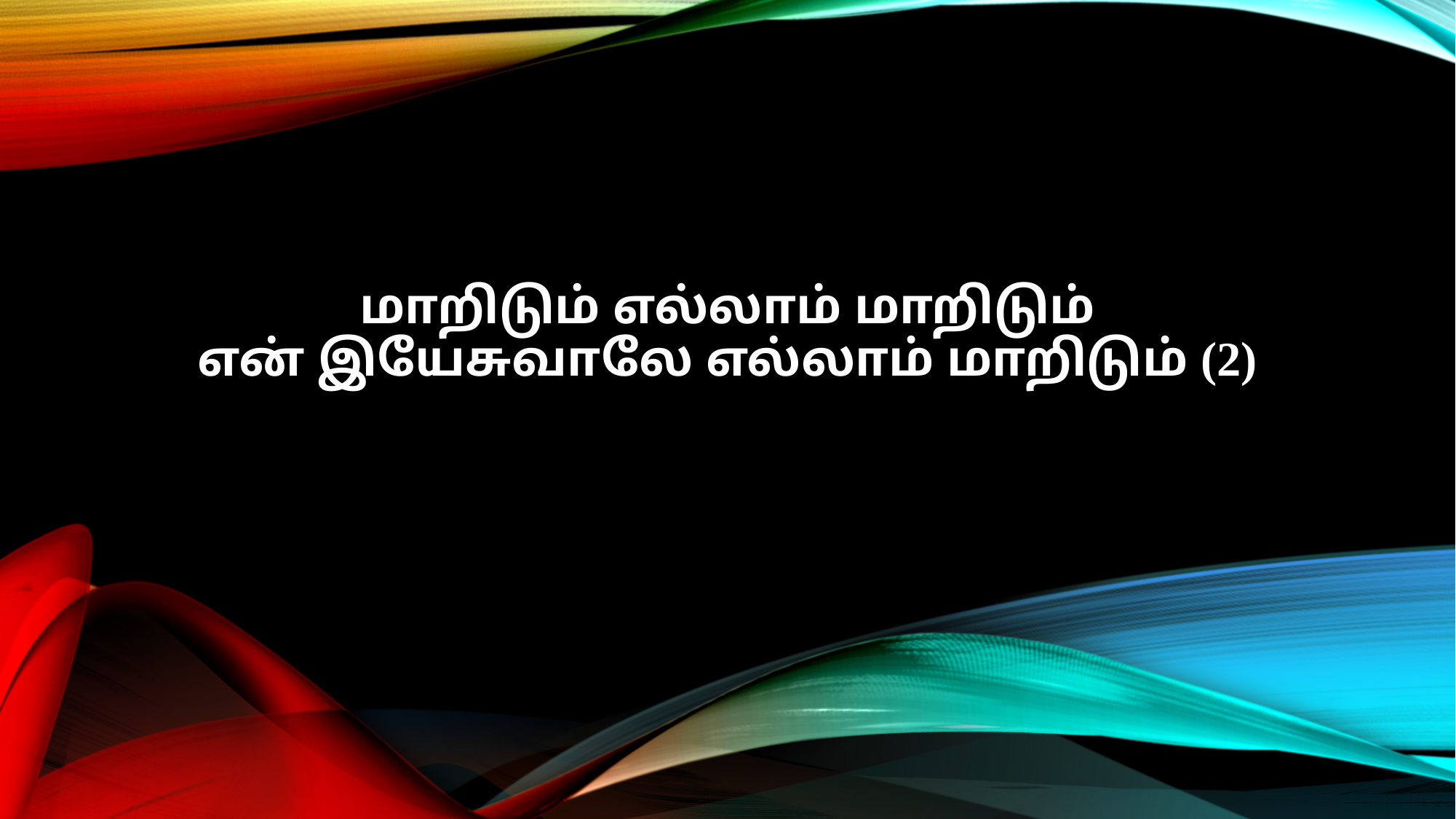

மாறிடும் எல்லாம் மாறிடும்
என் இயேசுவாலே எல்லாம் மாறிடும் (2)